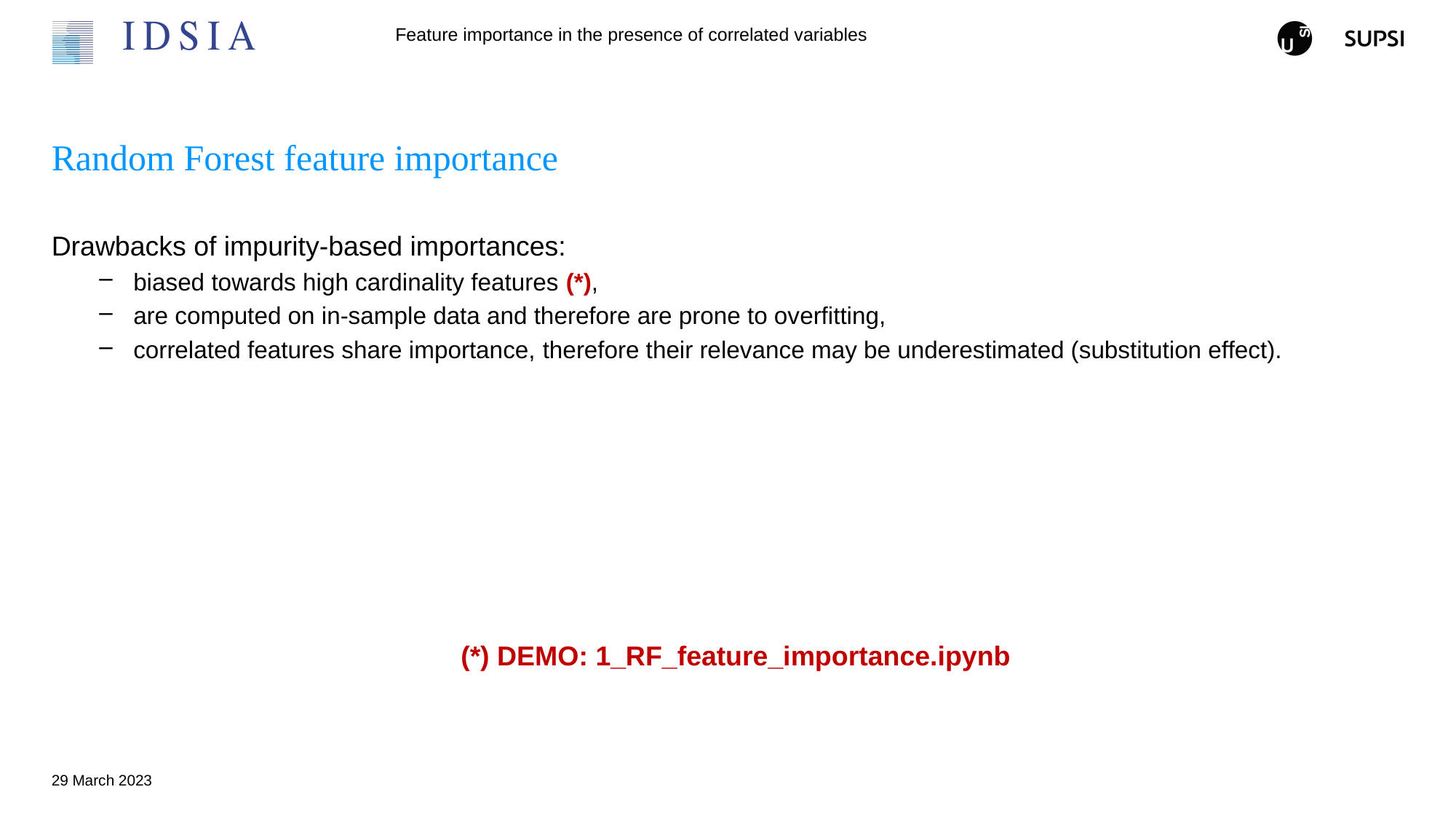

# Random Forest feature importance
Drawbacks of impurity-based importances:
biased towards high cardinality features (*),
are computed on in-sample data and therefore are prone to overfitting,
correlated features share importance, therefore their relevance may be underestimated (substitution effect).

(*) DEMO: 1_RF_feature_importance.ipynb
29 March 2023